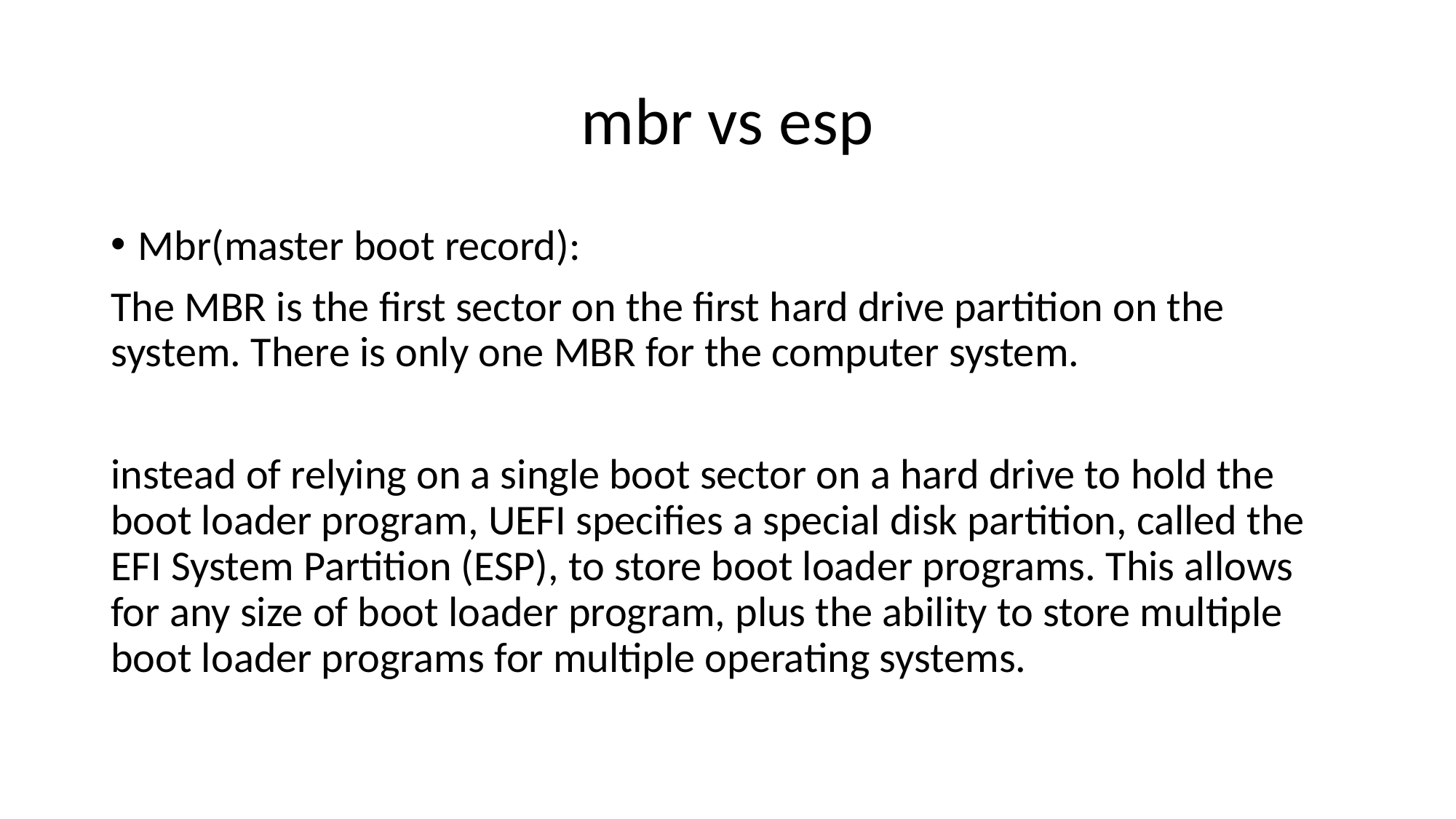

# mbr vs esp
Mbr(master boot record):
The MBR is the first sector on the first hard drive partition on the system. There is only one MBR for the computer system.

instead of relying on a single boot sector on a hard drive to hold the boot loader program, UEFI specifies a special disk partition, called the EFI System Partition (ESP), to store boot loader programs. This allows for any size of boot loader program, plus the ability to store multiple boot loader programs for multiple operating systems.